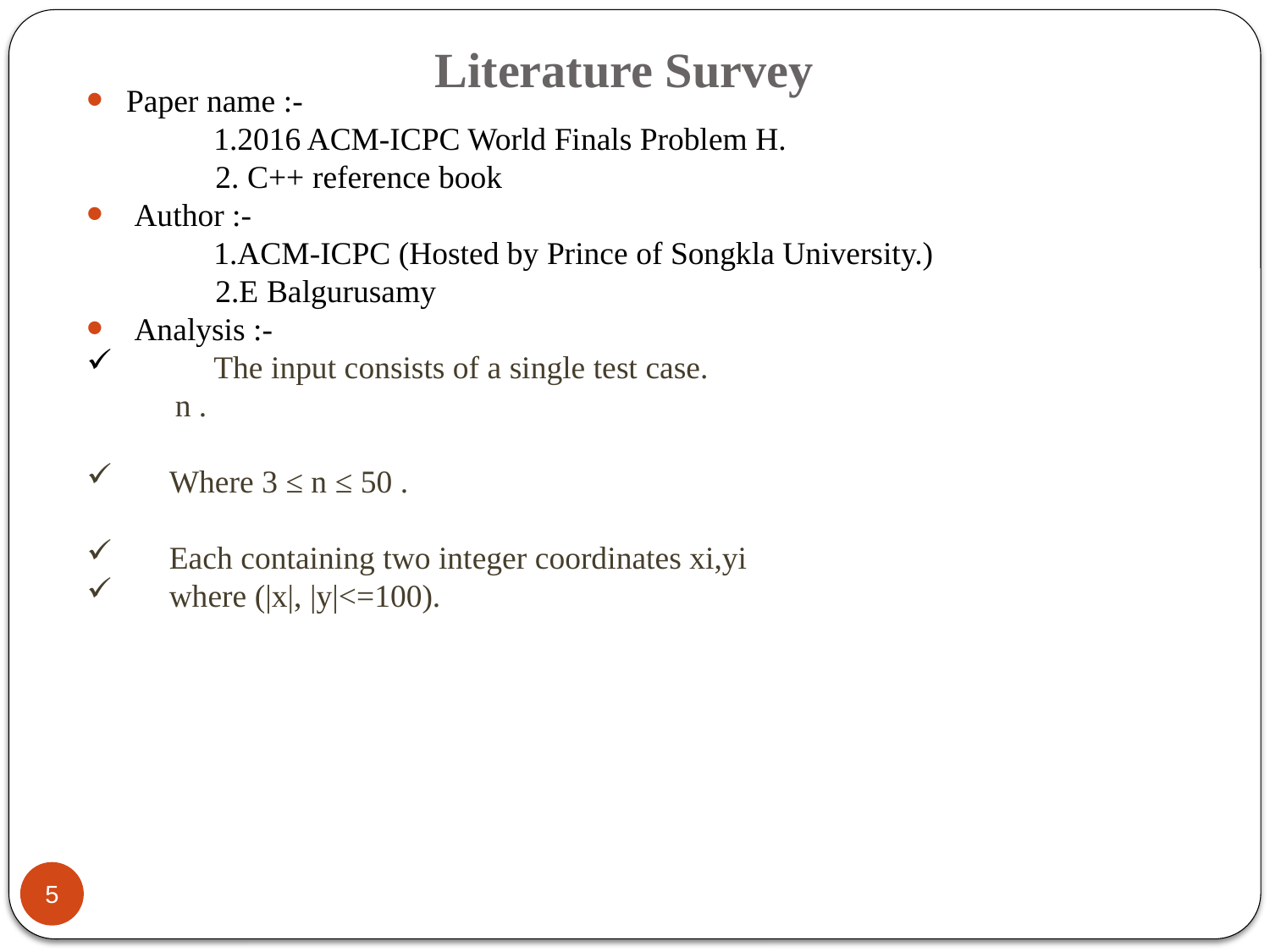

# Literature Survey
Paper name :-
	1.2016 ACM-ICPC World Finals Problem H.
                2. C++ reference book
Author :-
	1.ACM-ICPC (Hosted by Prince of Songkla University.)
                2.E Balgurusamy
Analysis :-
	The input consists of a single test case.
           n .

       Where 3 ≤ n ≤ 50 .

       Each containing two integer coordinates xi,yi
       where (|x|, |y|<=100).

5